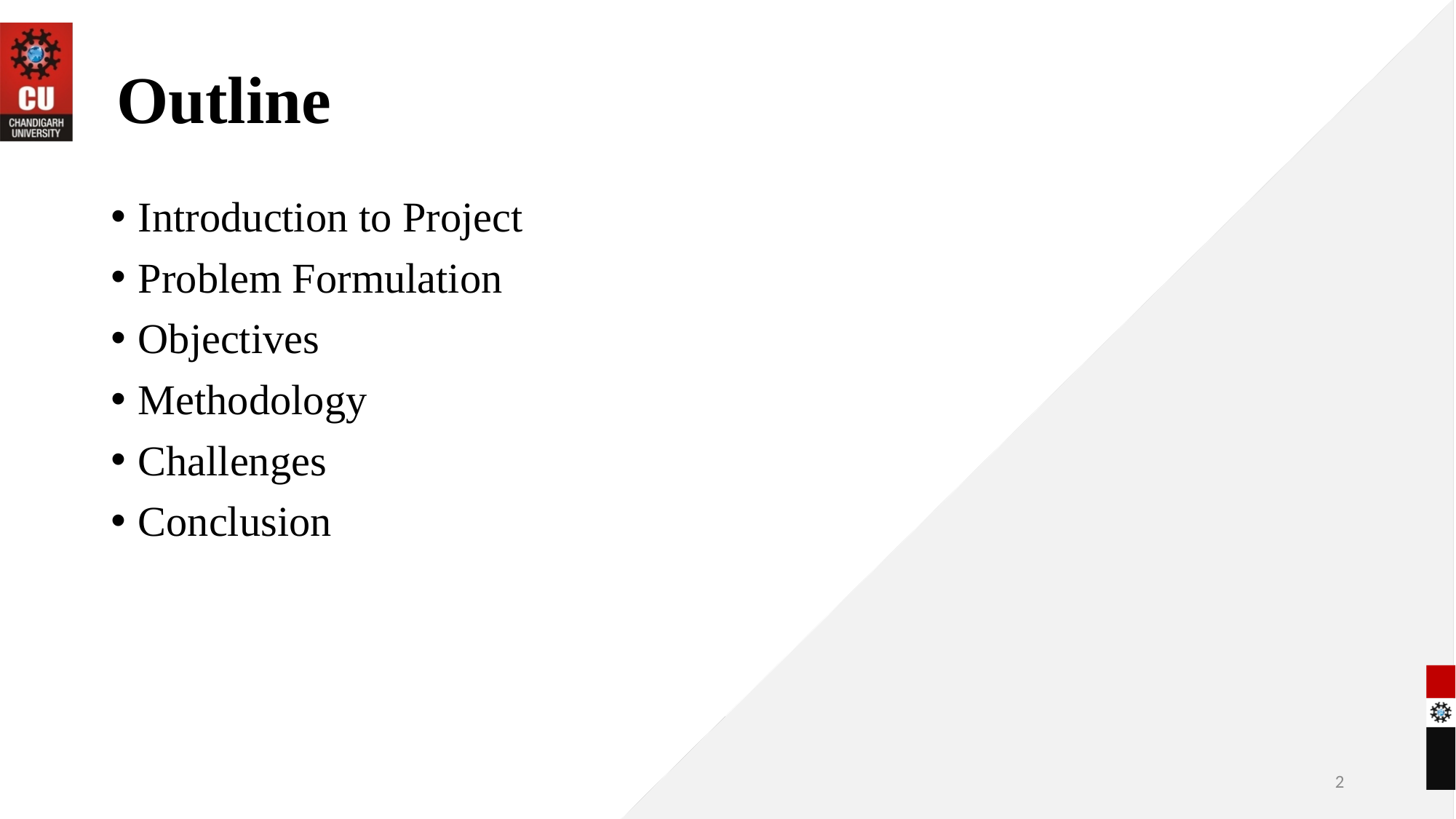

# Outline
Introduction to Project
Problem Formulation
Objectives
Methodology
Challenges
Conclusion

2